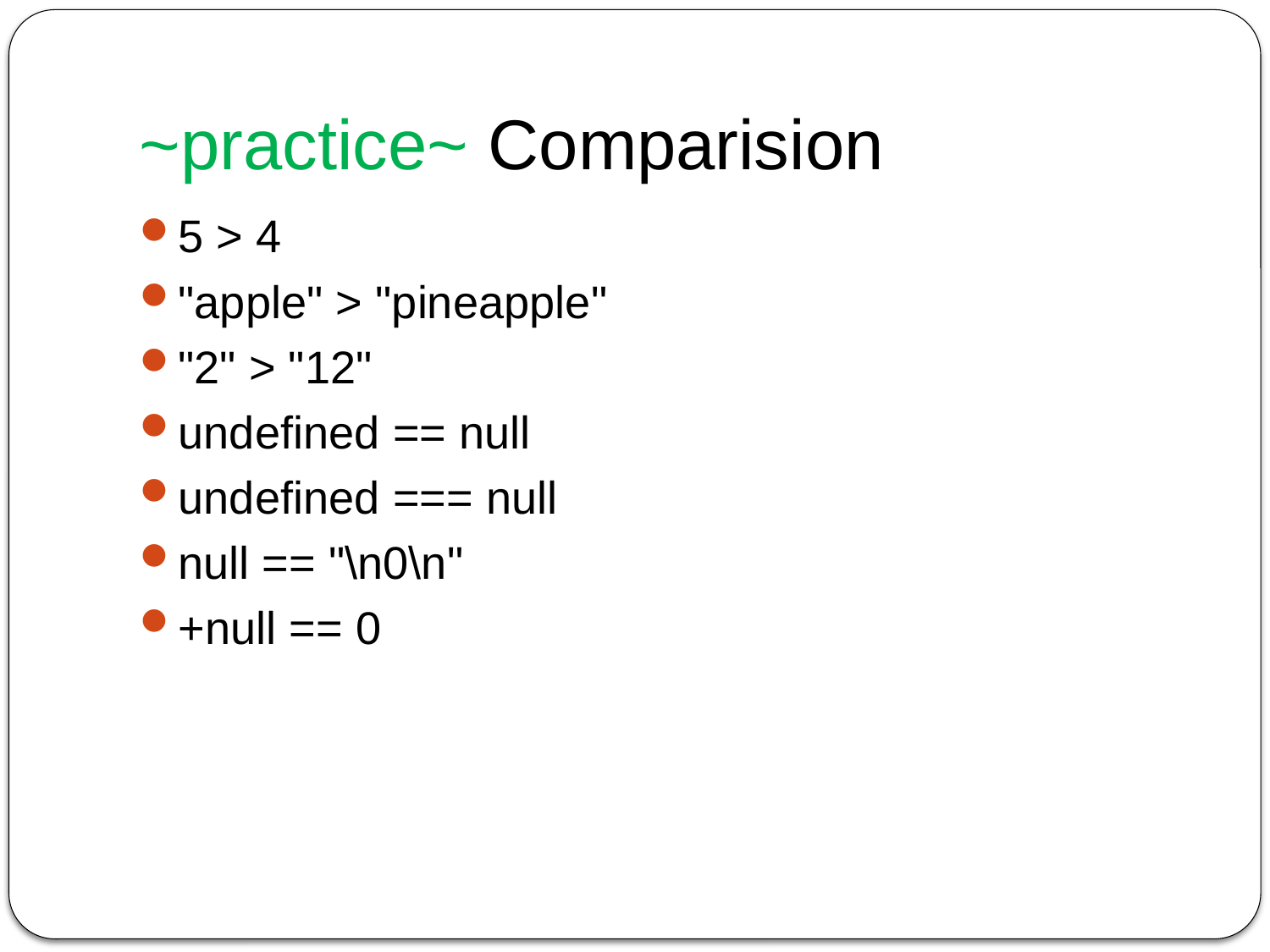

# ~practice~ Comparision
5 > 4 → true
"apple" > "pineapple" → false
"2" > "12" → true
undefined == null → true
undefined === null → false
null == "\n0\n" → false
+null == 0 → true